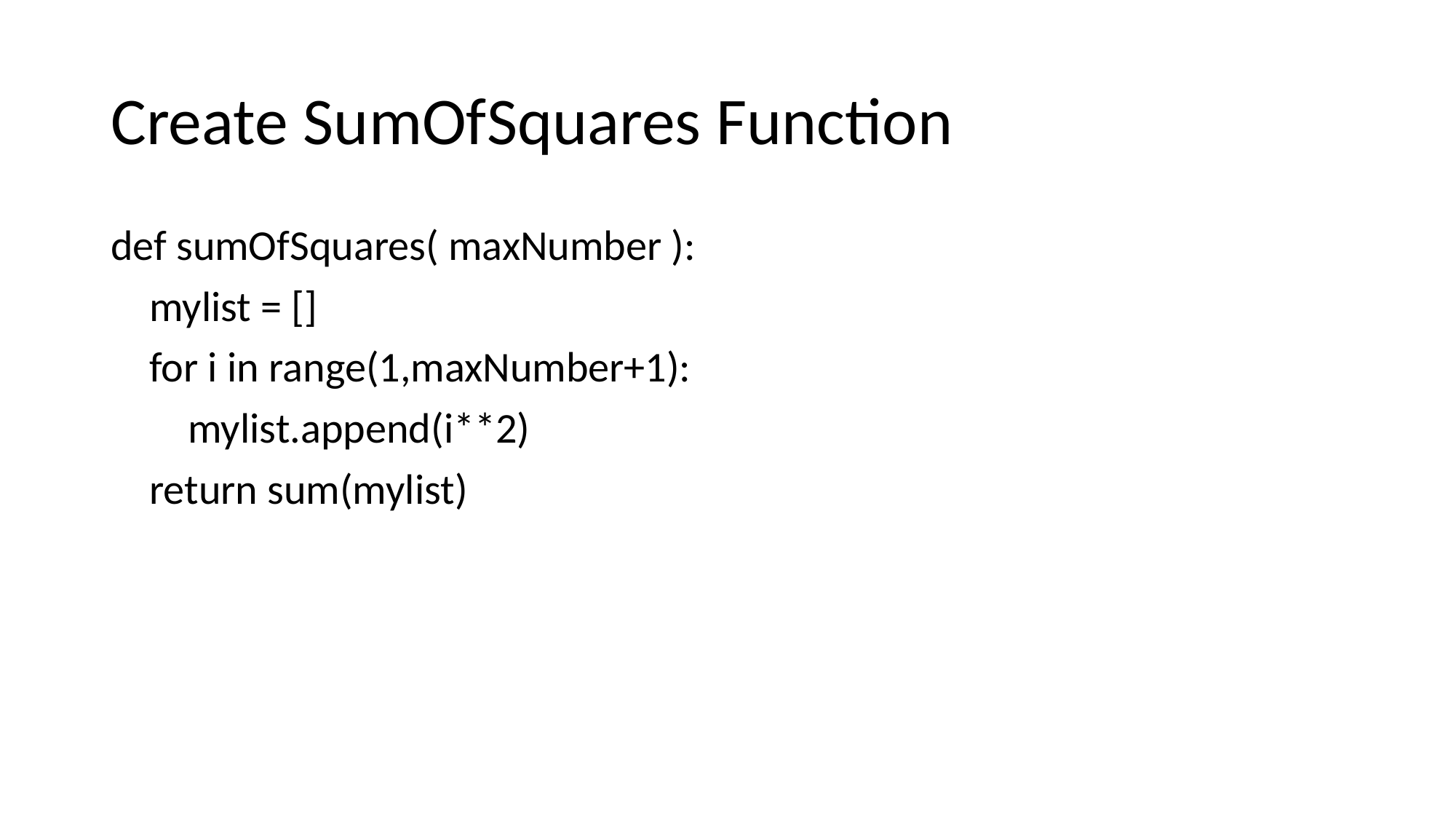

# Create SumOfSquares Function
def sumOfSquares( maxNumber ):
    mylist = []
    for i in range(1,maxNumber+1):
        mylist.append(i**2)
    return sum(mylist)